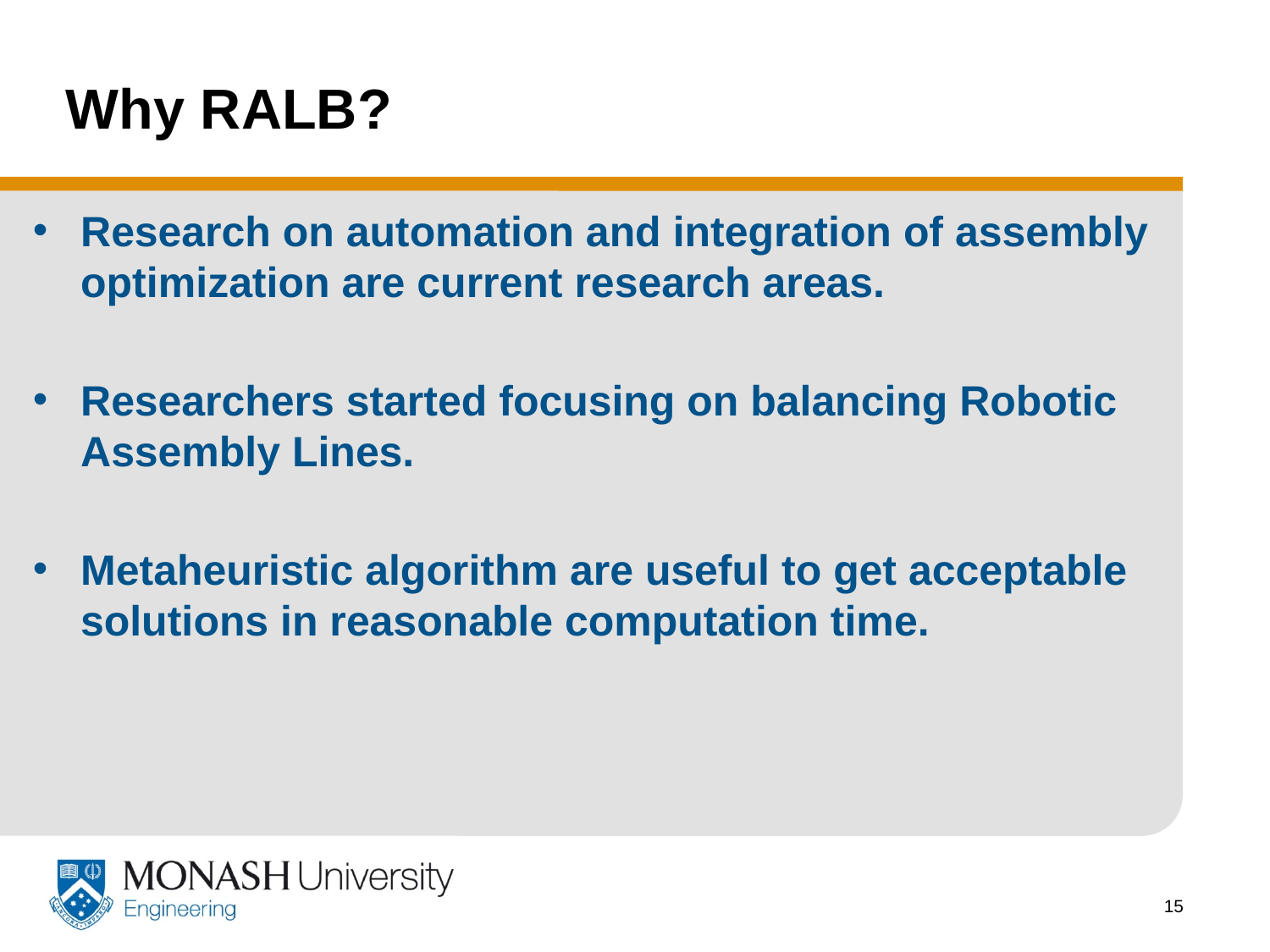

# Why RALB?
Research on automation and integration of assembly optimization are current research areas.

Researchers started focusing on balancing Robotic Assembly Lines.

Metaheuristic algorithm are useful to get acceptable solutions in reasonable computation time.